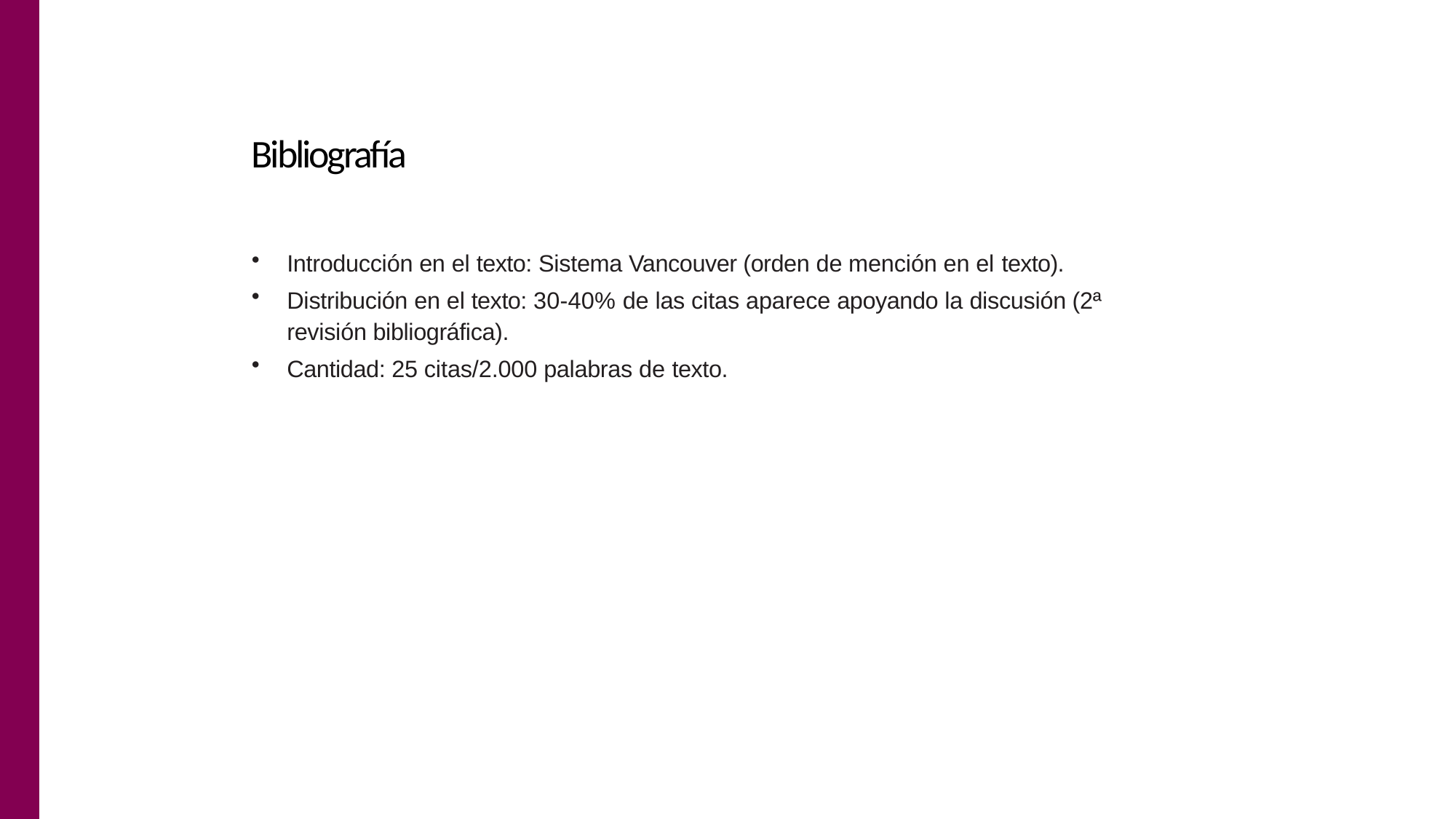

# Bibliografía
Introducción en el texto: Sistema Vancouver (orden de mención en el texto).
Distribución en el texto: 30-40% de las citas aparece apoyando la discusión (2ª  revisión bibliográfica).
Cantidad: 25 citas/2.000 palabras de texto.